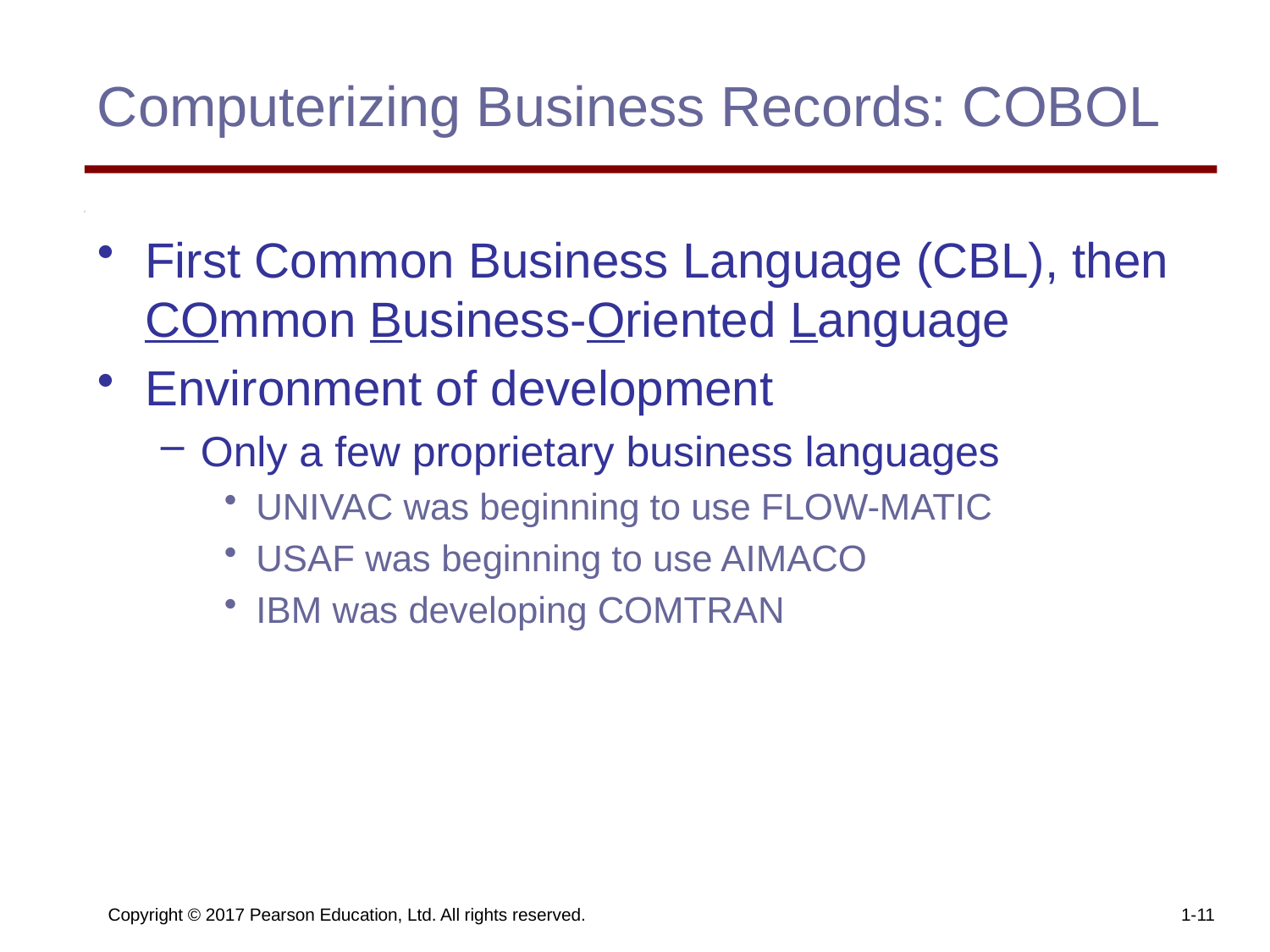

# Computerizing Business Records: COBOL
First Common Business Language (CBL), then COmmon Business-Oriented Language
Environment of development
Only a few proprietary business languages
UNIVAC was beginning to use FLOW-MATIC
USAF was beginning to use AIMACO
IBM was developing COMTRAN
Copyright © 2017 Pearson Education, Ltd. All rights reserved.
1-11